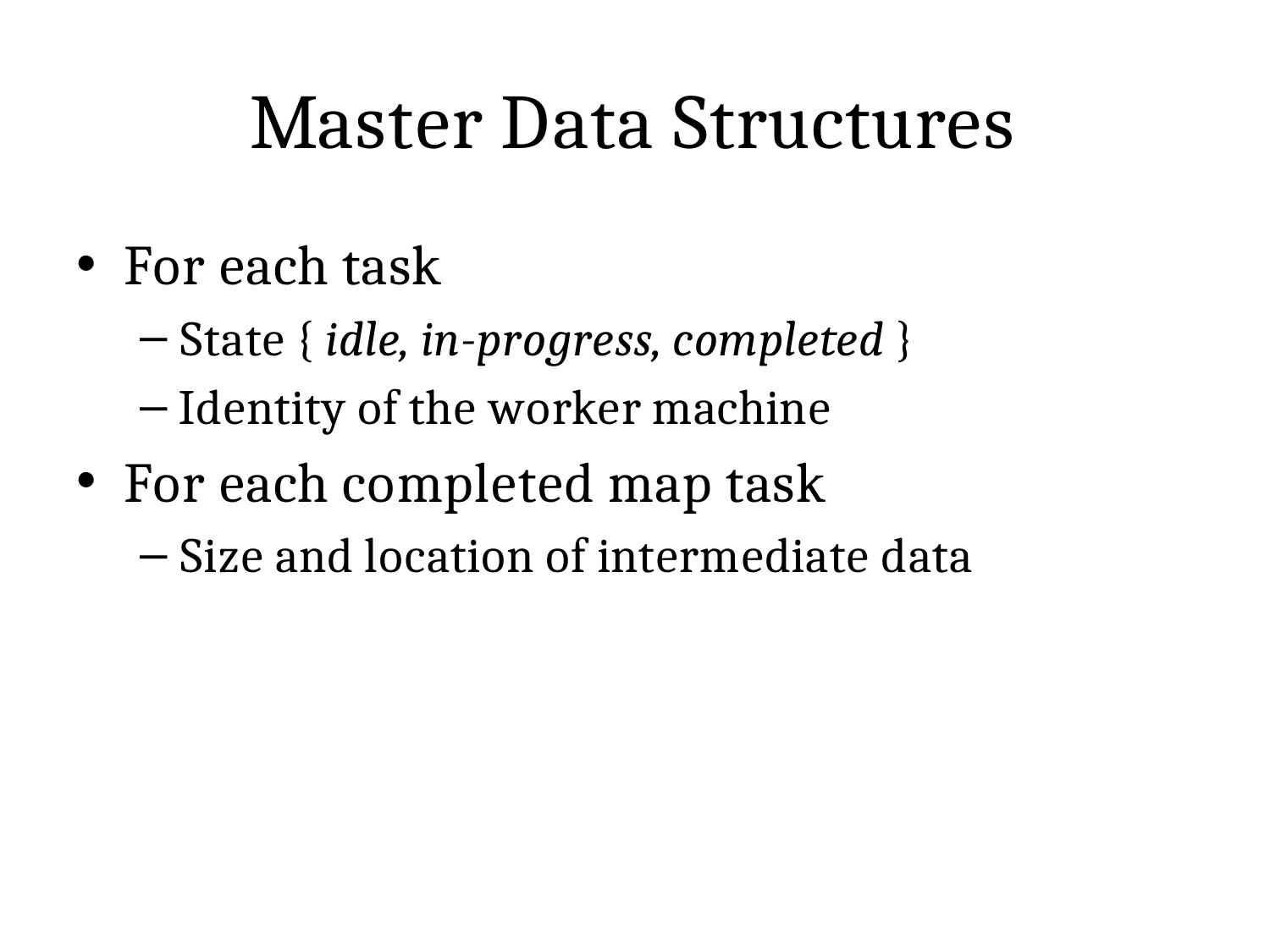

# Master Data Structures
For each task
State { idle, in-progress, completed }
Identity of the worker machine
For each completed map task
Size and location of intermediate data